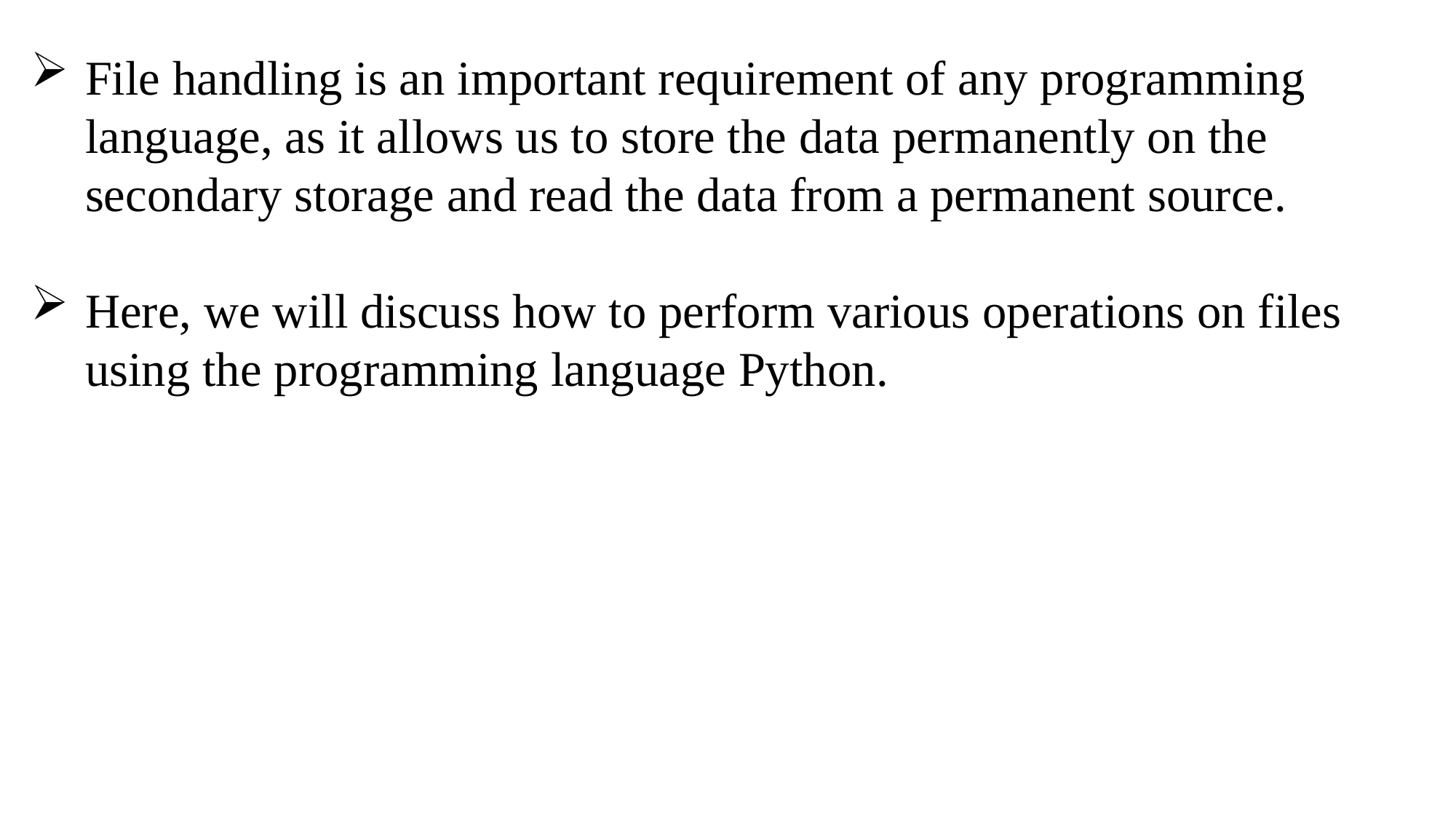

File handling is an important requirement of any programming language, as it allows us to store the data permanently on the secondary storage and read the data from a permanent source.

Here, we will discuss how to perform various operations on files using the programming language Python.